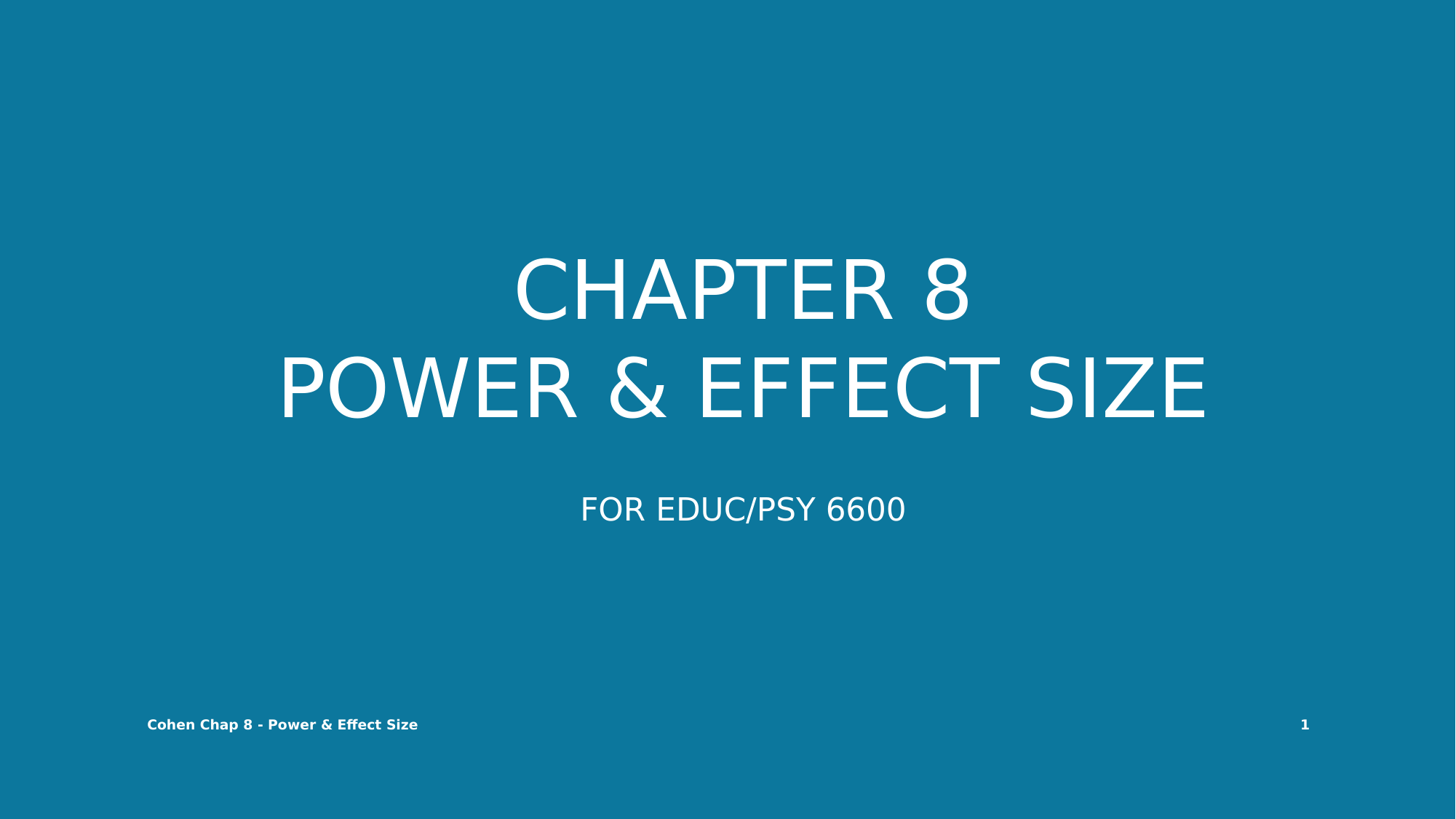

# Chapter 8 Power & Effect Size
For EDUC/PSY 6600
Cohen Chap 8 - Power & Effect Size
1